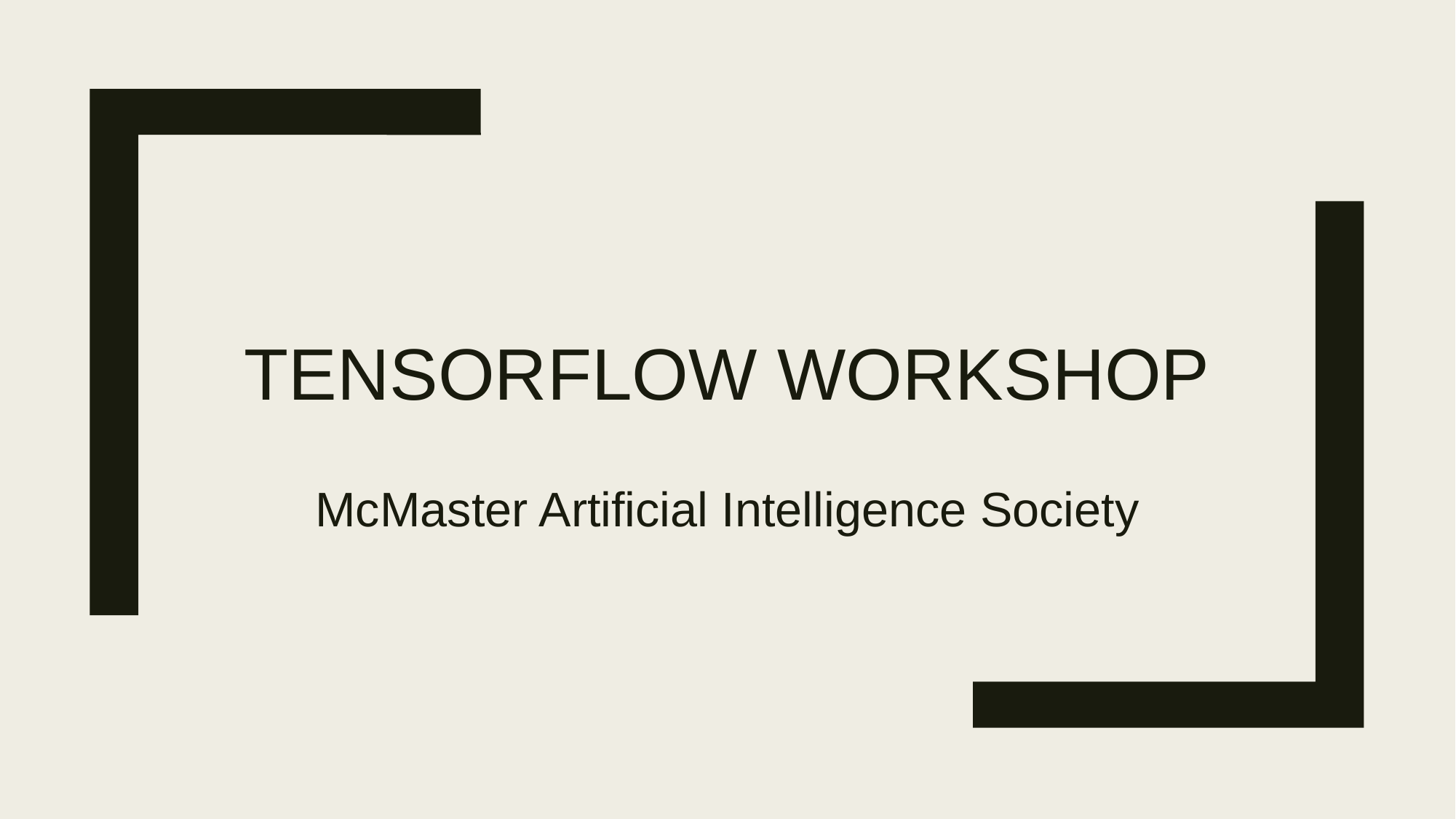

# Tensorflow workshop
McMaster Artificial Intelligence Society